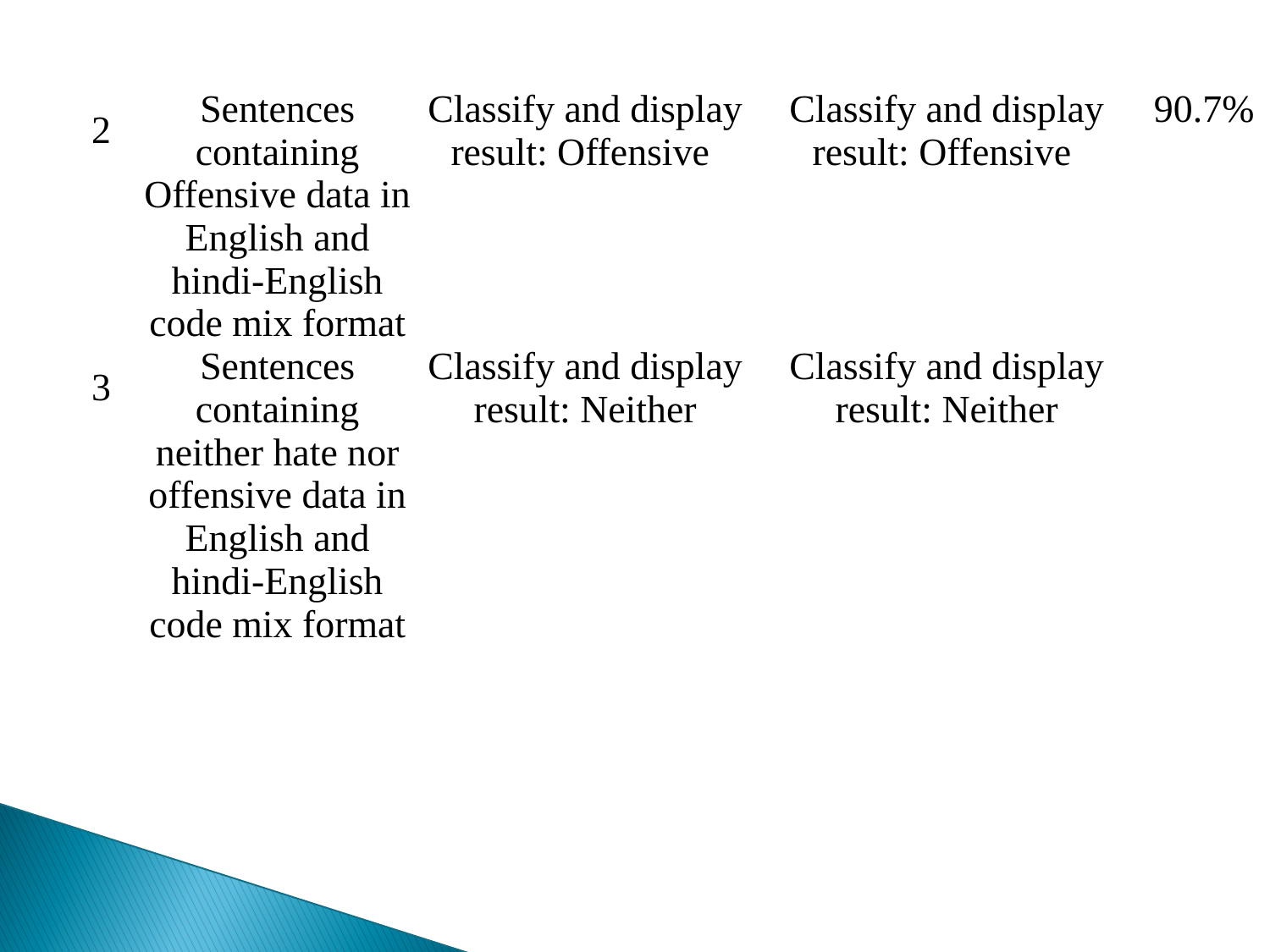

| 2 | Sentences containing Offensive data in English and hindi-English code mix format | Classify and display result: Offensive | Classify and display result: Offensive | 90.7% |
| --- | --- | --- | --- | --- |
| 3 | Sentences containing neither hate nor offensive data in English and hindi-English code mix format | Classify and display result: Neither | Classify and display result: Neither |  |